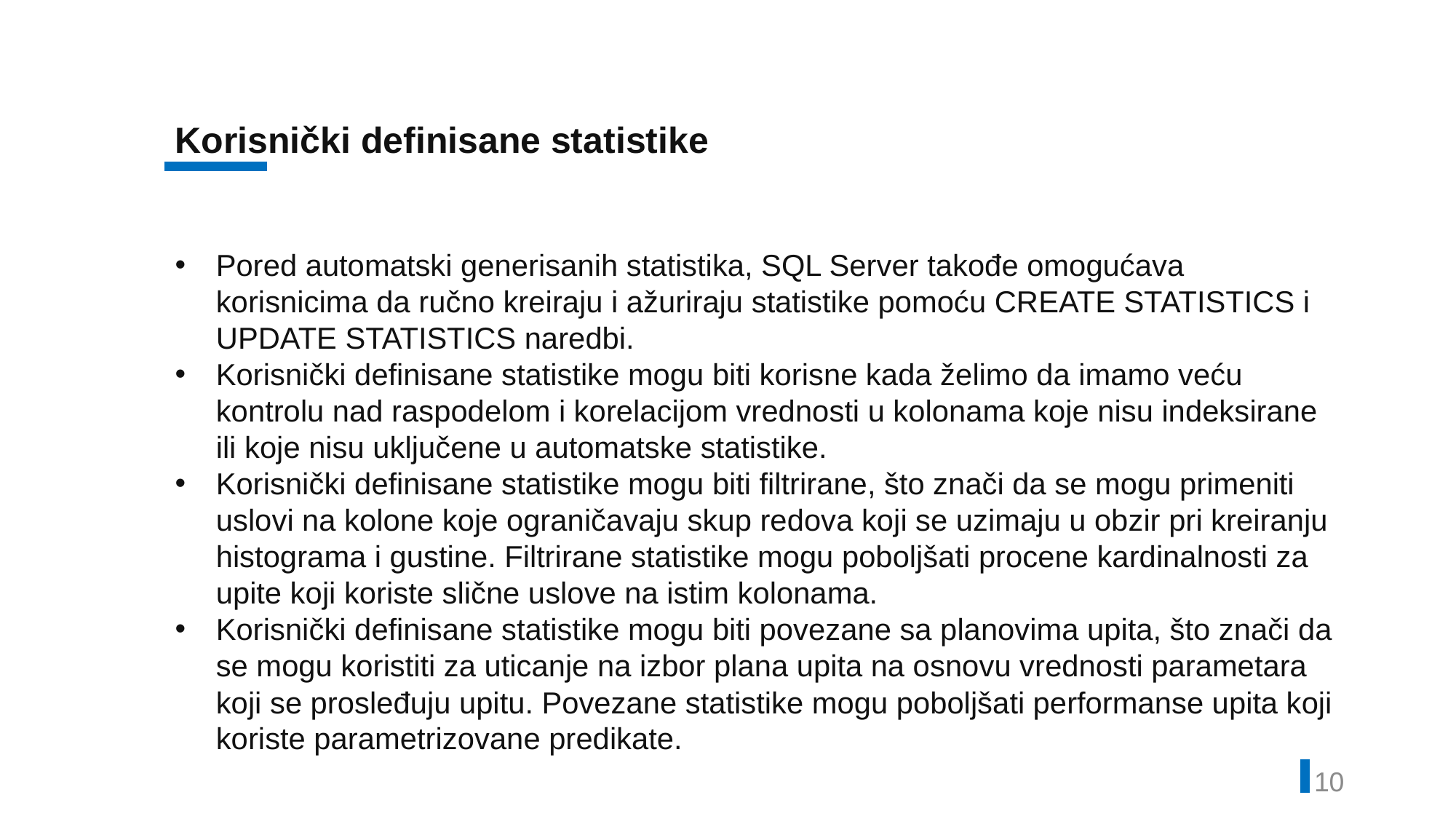

Korisnički definisane statistike
Pored automatski generisanih statistika, SQL Server takođe omogućava korisnicima da ručno kreiraju i ažuriraju statistike pomoću CREATE STATISTICS i UPDATE STATISTICS naredbi.
Korisnički definisane statistike mogu biti korisne kada želimo da imamo veću kontrolu nad raspodelom i korelacijom vrednosti u kolonama koje nisu indeksirane ili koje nisu uključene u automatske statistike.
Korisnički definisane statistike mogu biti filtrirane, što znači da se mogu primeniti uslovi na kolone koje ograničavaju skup redova koji se uzimaju u obzir pri kreiranju histograma i gustine. Filtrirane statistike mogu poboljšati procene kardinalnosti za upite koji koriste slične uslove na istim kolonama.
Korisnički definisane statistike mogu biti povezane sa planovima upita, što znači da se mogu koristiti za uticanje na izbor plana upita na osnovu vrednosti parametara koji se prosleđuju upitu. Povezane statistike mogu poboljšati performanse upita koji koriste parametrizovane predikate.
10